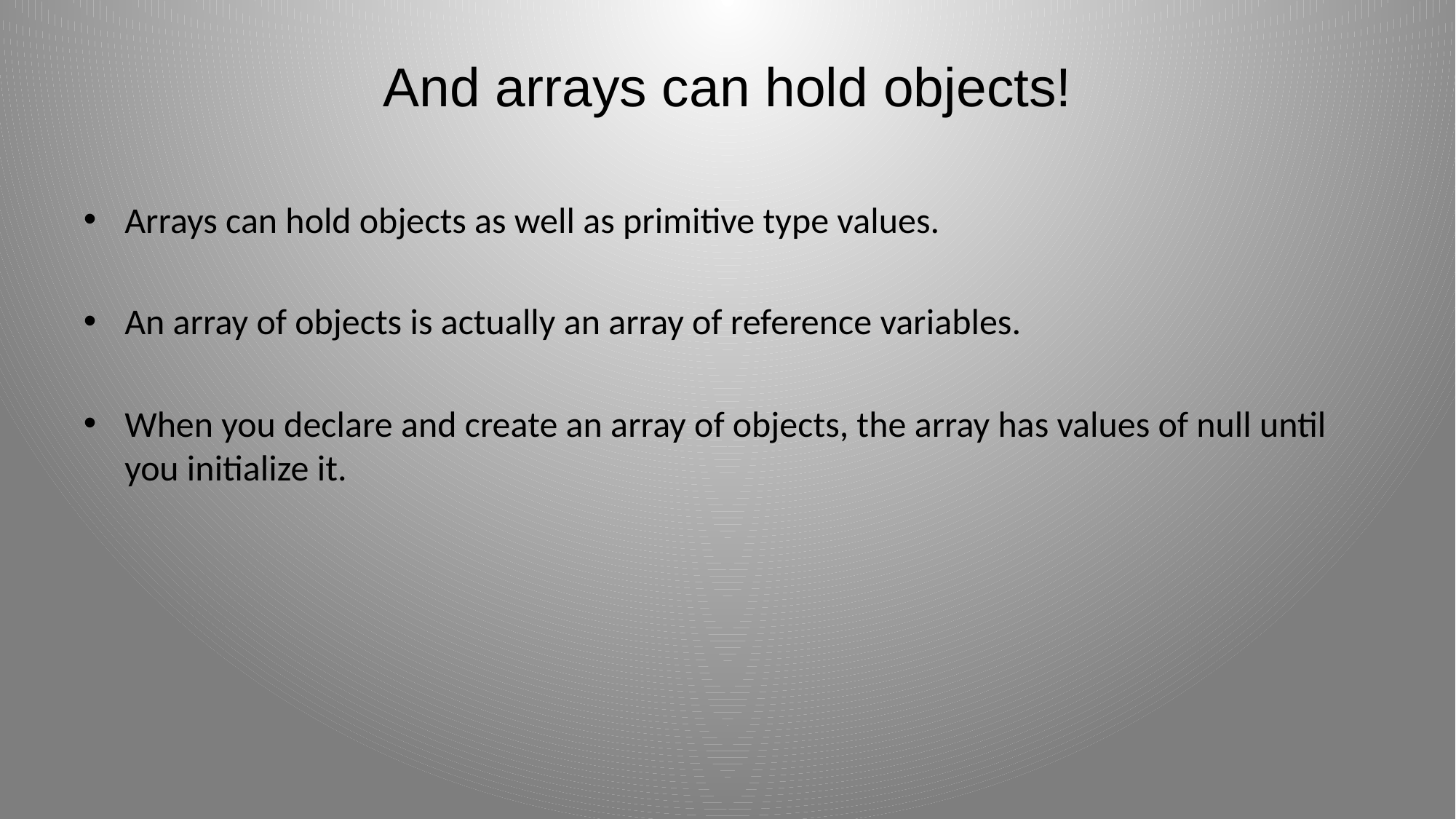

# And arrays can hold objects!
Arrays can hold objects as well as primitive type values.

An array of objects is actually an array of reference variables.

When you declare and create an array of objects, the array has values of null until you initialize it.